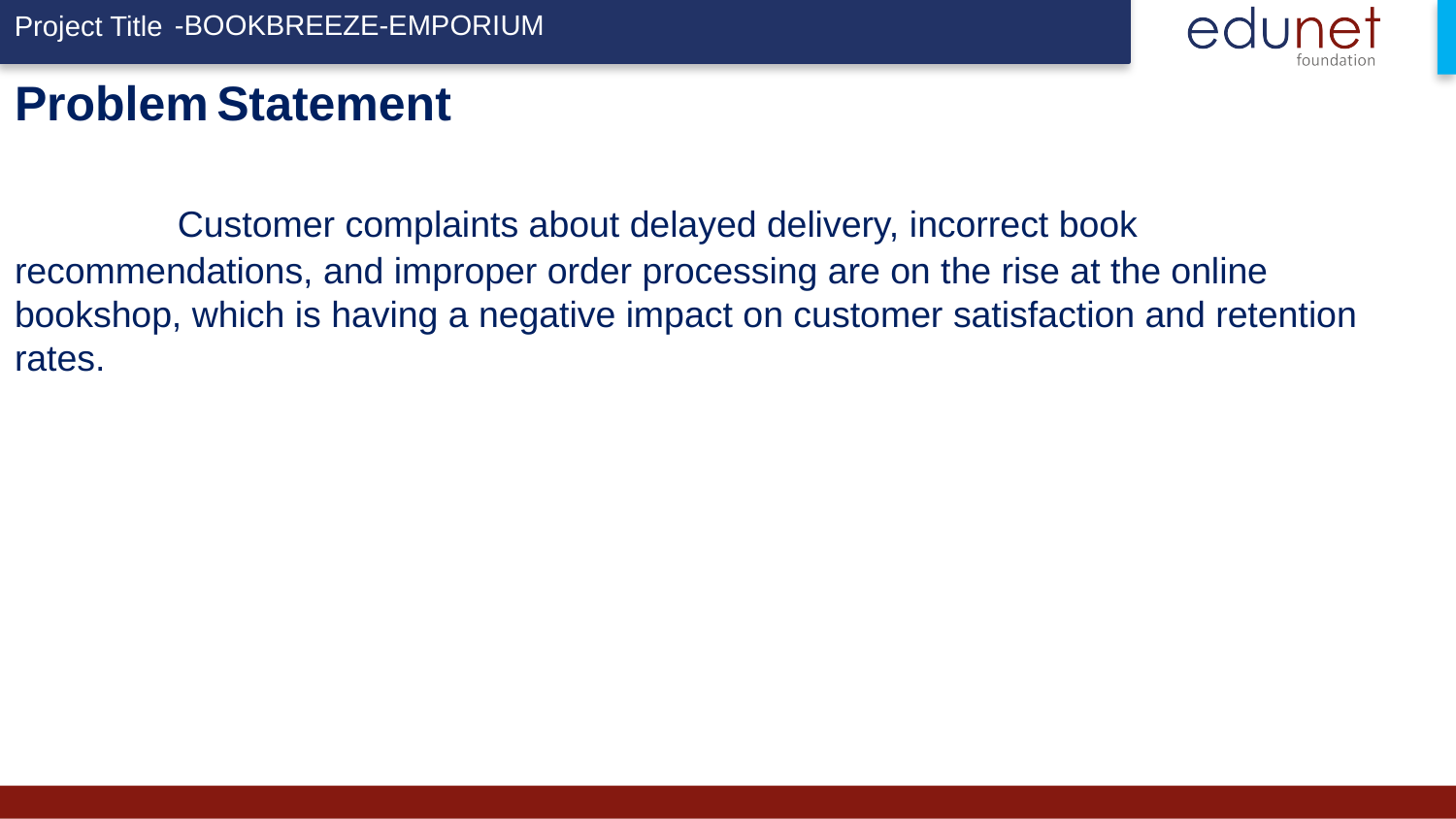

-BOOKBREEZE-EMPORIUM
# Problem Statement Customer complaints about delayed delivery, incorrect book recommendations, and improper order processing are on the rise at the online bookshop, which is having a negative impact on customer satisfaction and retention rates.